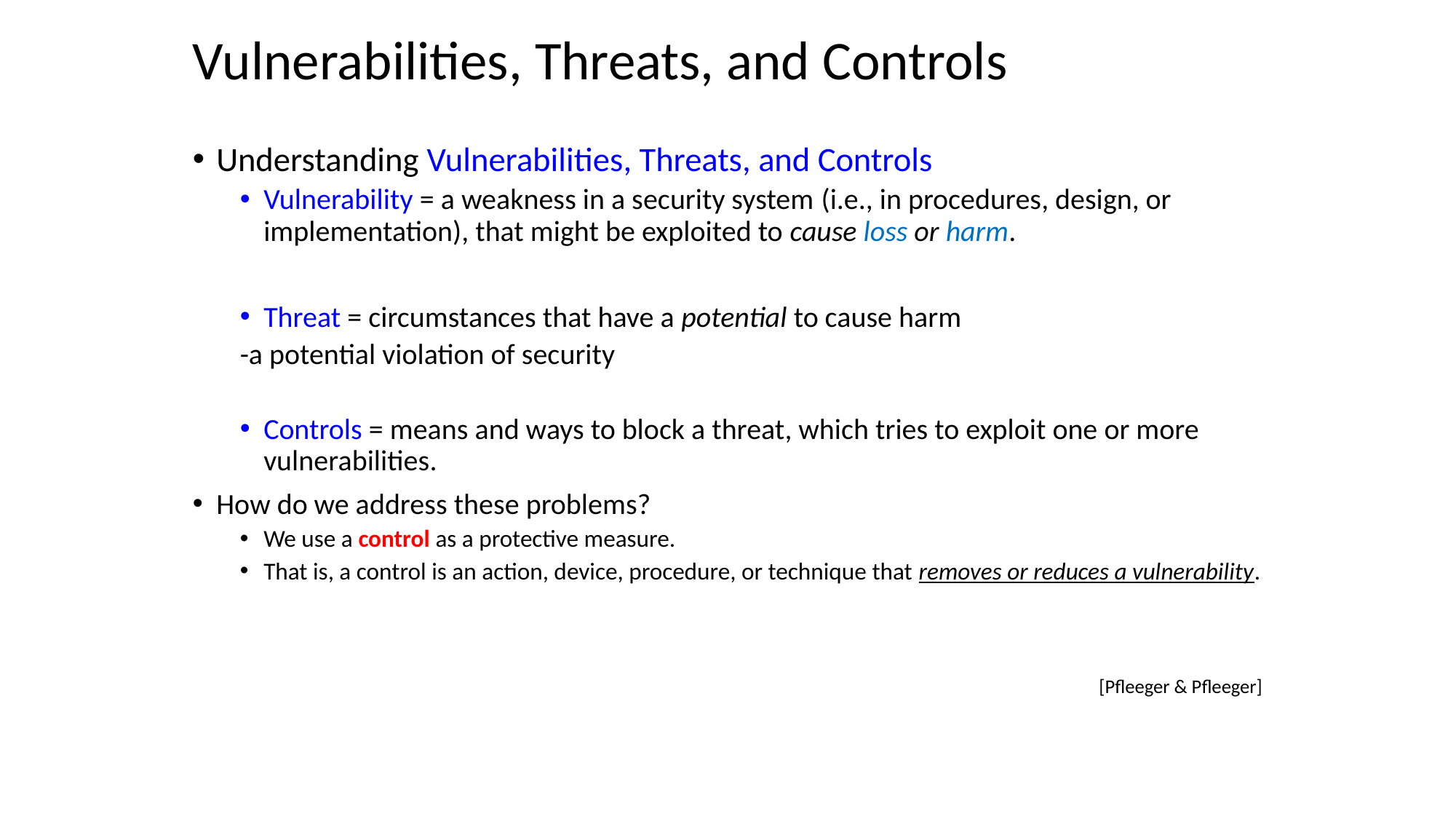

# Vulnerabilities, Threats, and Controls
Understanding Vulnerabilities, Threats, and Controls
Vulnerability = a weakness in a security system (i.e., in procedures, design, or implementation), that might be exploited to cause loss or harm.

Threat = circumstances that have a potential to cause harm
-a potential violation of security

Controls = means and ways to block a threat, which tries to exploit one or more vulnerabilities.
How do we address these problems?
We use a control as a protective measure.
That is, a control is an action, device, procedure, or technique that removes or reduces a vulnerability.

[Pfleeger & Pfleeger]